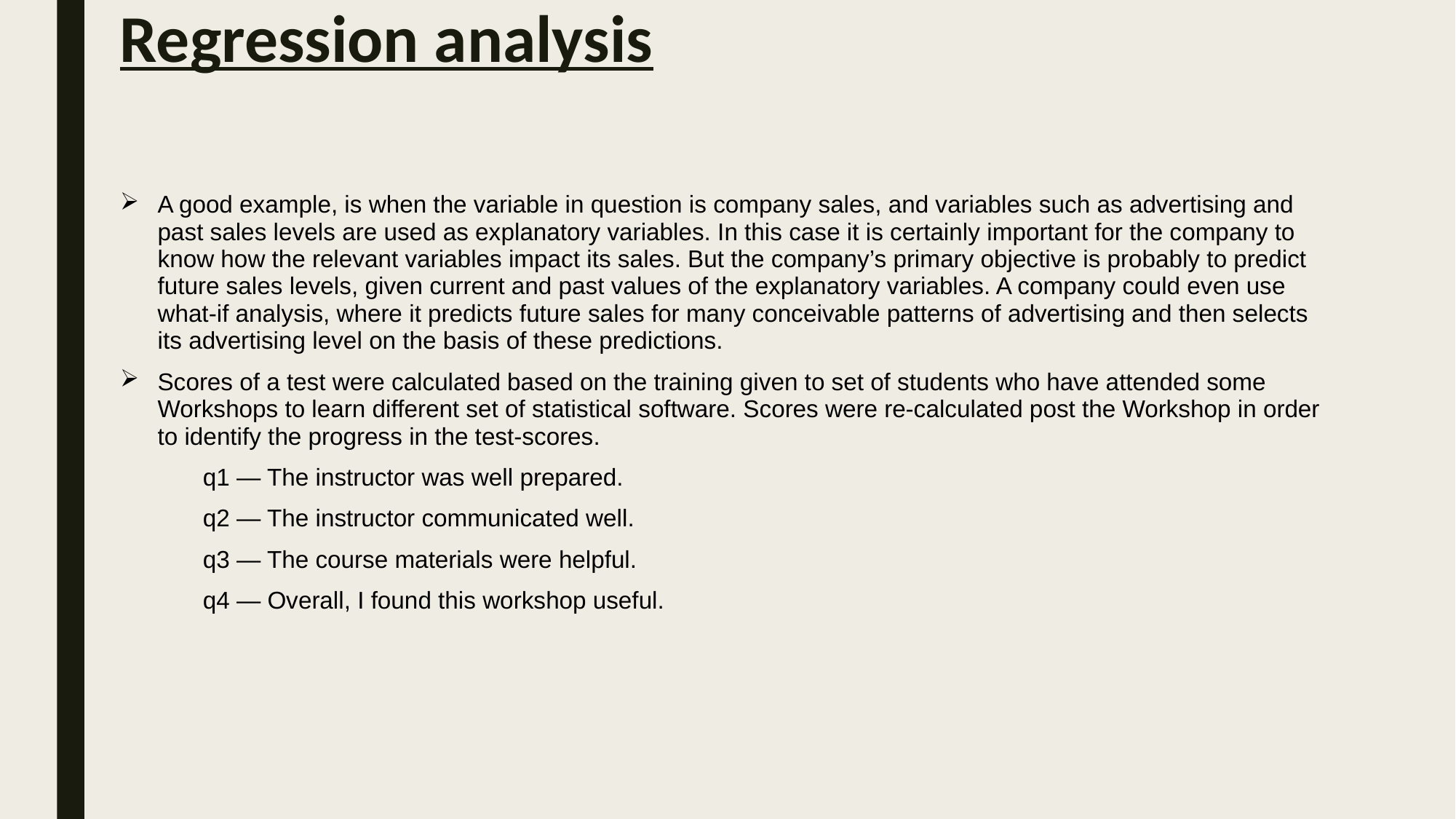

# Regression analysis
A good example, is when the variable in question is company sales, and variables such as advertising and past sales levels are used as explanatory variables. In this case it is certainly important for the company to know how the relevant variables impact its sales. But the company’s primary objective is probably to predict future sales levels, given current and past values of the explanatory variables. A company could even use what-if analysis, where it predicts future sales for many conceivable patterns of advertising and then selects its advertising level on the basis of these predictions.
Scores of a test were calculated based on the training given to set of students who have attended some Workshops to learn different set of statistical software. Scores were re-calculated post the Workshop in order to identify the progress in the test-scores.
		q1 — The instructor was well prepared.
		q2 — The instructor communicated well.
		q3 — The course materials were helpful.
		q4 — Overall, I found this workshop useful.